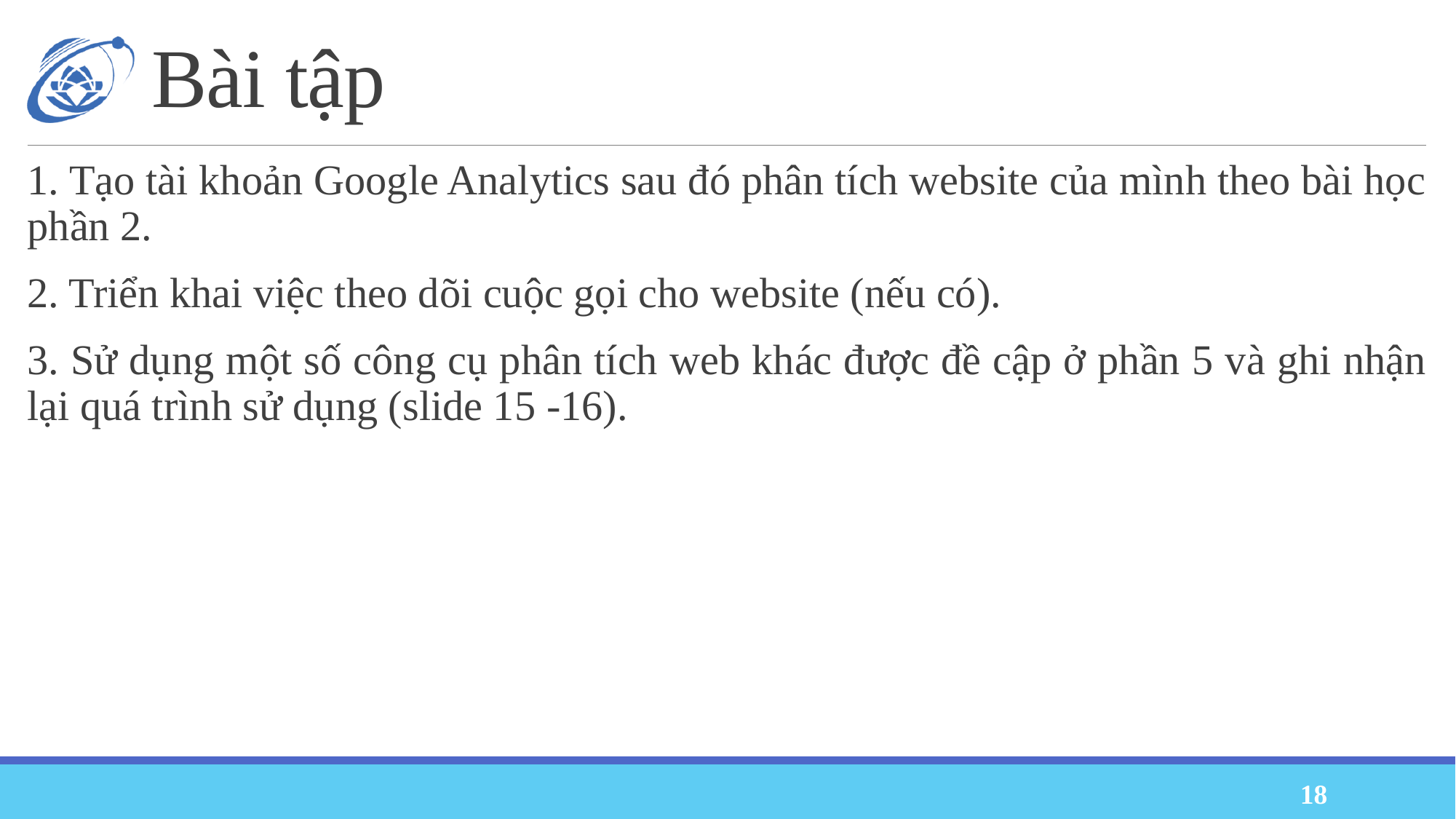

# Bài tập
1. Tạo tài khoản Google Analytics sau đó phân tích website của mình theo bài học phần 2.
2. Triển khai việc theo dõi cuộc gọi cho website (nếu có).
3. Sử dụng một số công cụ phân tích web khác được đề cập ở phần 5 và ghi nhận lại quá trình sử dụng (slide 15 -16).
18